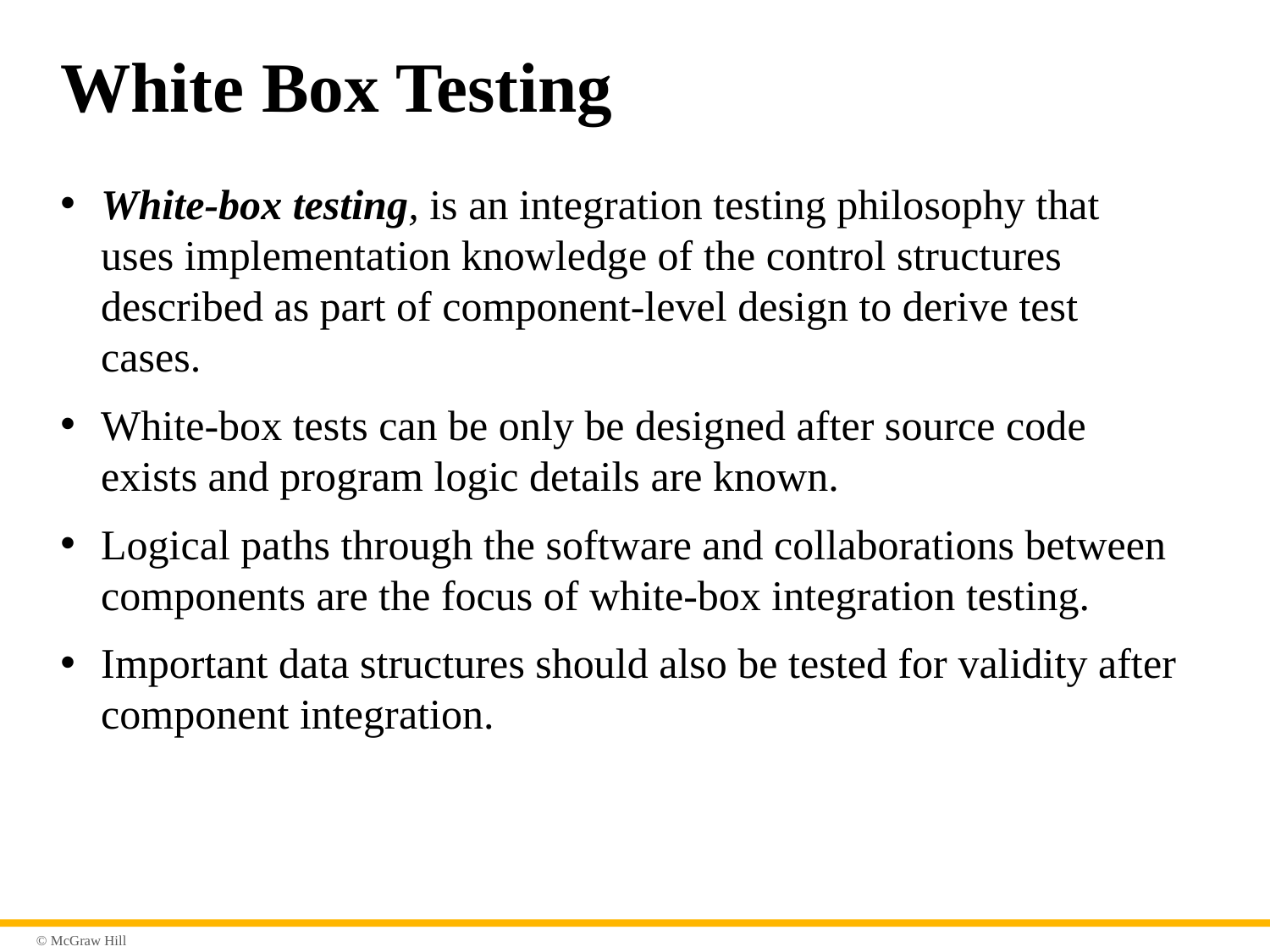

# White Box Testing
White-box testing, is an integration testing philosophy that uses implementation knowledge of the control structures described as part of component-level design to derive test cases.
White-box tests can be only be designed after source code exists and program logic details are known.
Logical paths through the software and collaborations between components are the focus of white-box integration testing.
Important data structures should also be tested for validity after component integration.
4